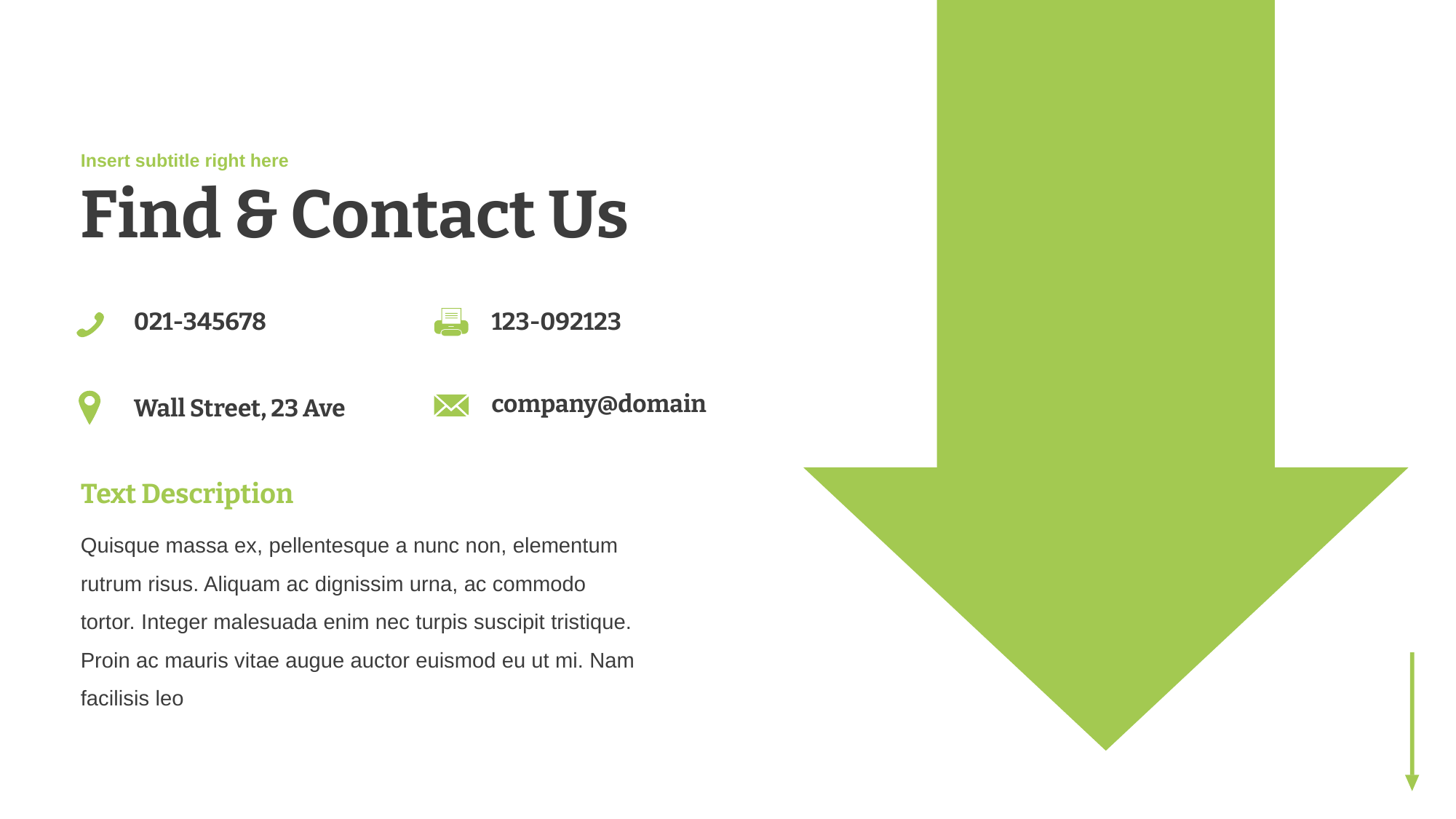

Insert subtitle right here
# Find & Contact Us
021-345678
123-092123

company@domain
Wall Street, 23 Ave

Text Description
Quisque massa ex, pellentesque a nunc non, elementum rutrum risus. Aliquam ac dignissim urna, ac commodo tortor. Integer malesuada enim nec turpis suscipit tristique. Proin ac mauris vitae augue auctor euismod eu ut mi. Nam facilisis leo